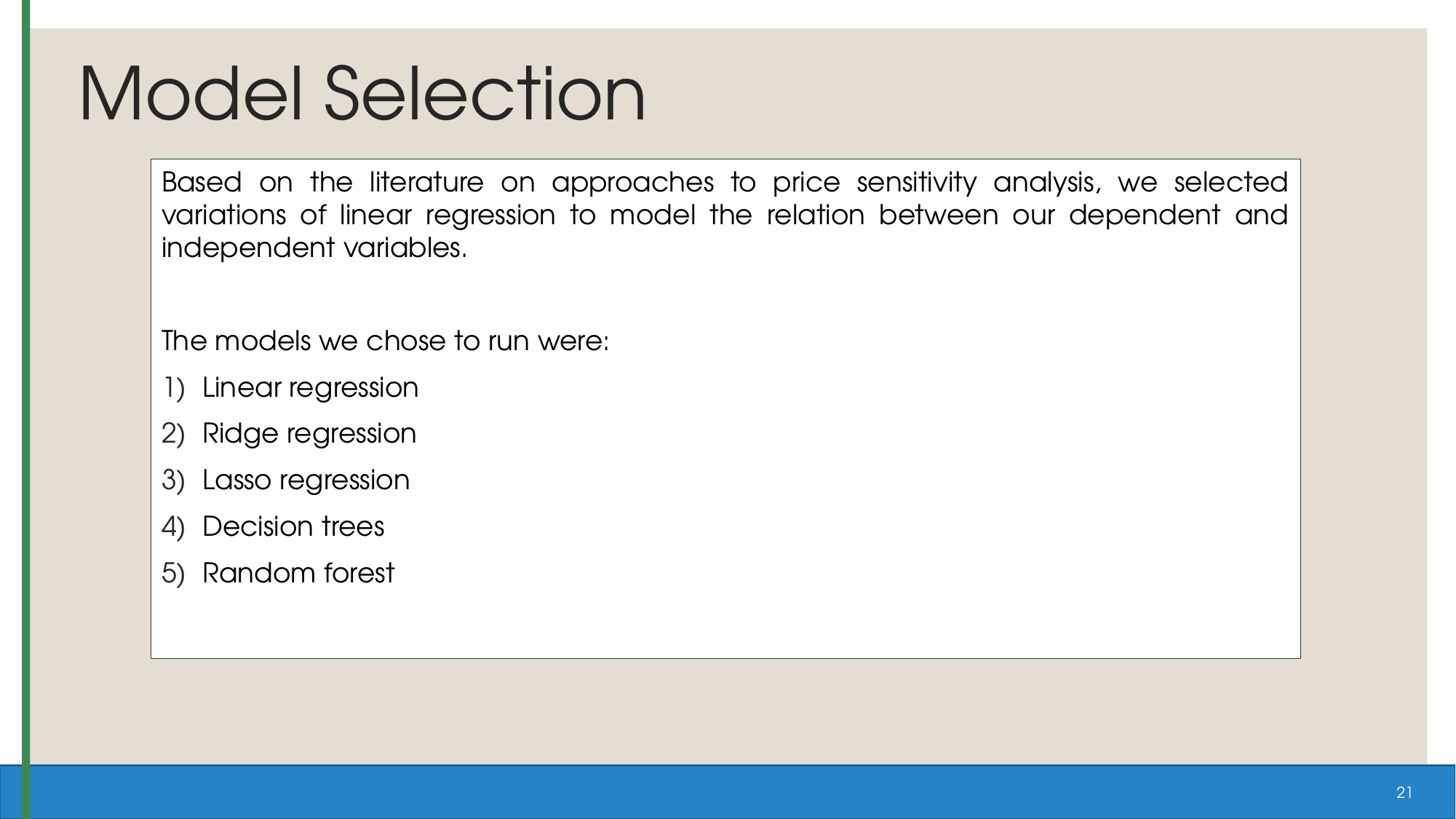

# Model Selection
Based on the literature on approaches to price sensitivity analysis, we selected variations of linear regression to model the relation between our dependent and independent variables.

The models we chose to run were:
Linear regression
Ridge regression
Lasso regression
Decision trees
Random forest
21